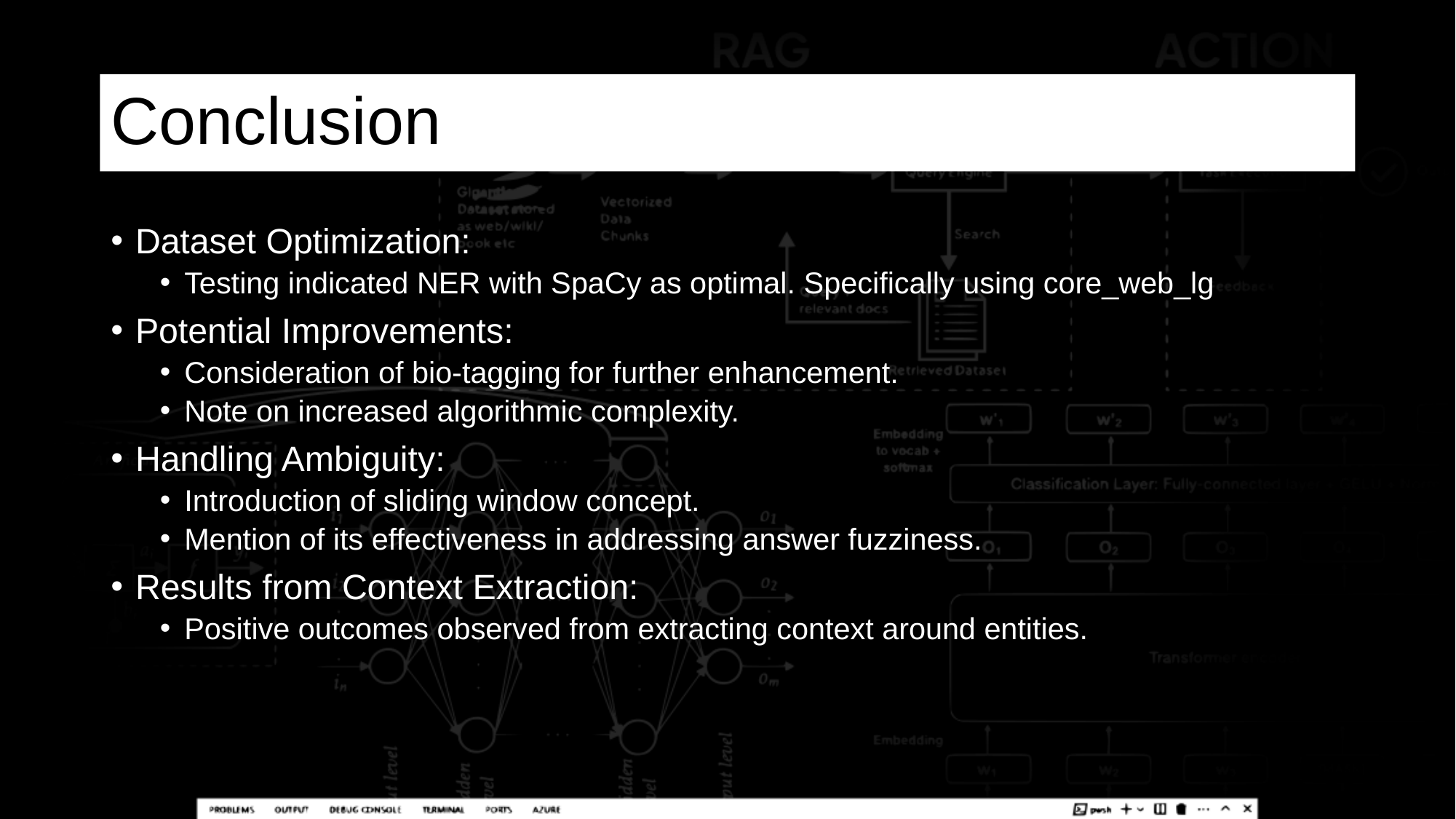

# Conclusion
Dataset Optimization:
Testing indicated NER with SpaCy as optimal. Specifically using core_web_lg
Potential Improvements:
Consideration of bio-tagging for further enhancement.
Note on increased algorithmic complexity.
Handling Ambiguity:
Introduction of sliding window concept.
Mention of its effectiveness in addressing answer fuzziness.
Results from Context Extraction:
Positive outcomes observed from extracting context around entities.